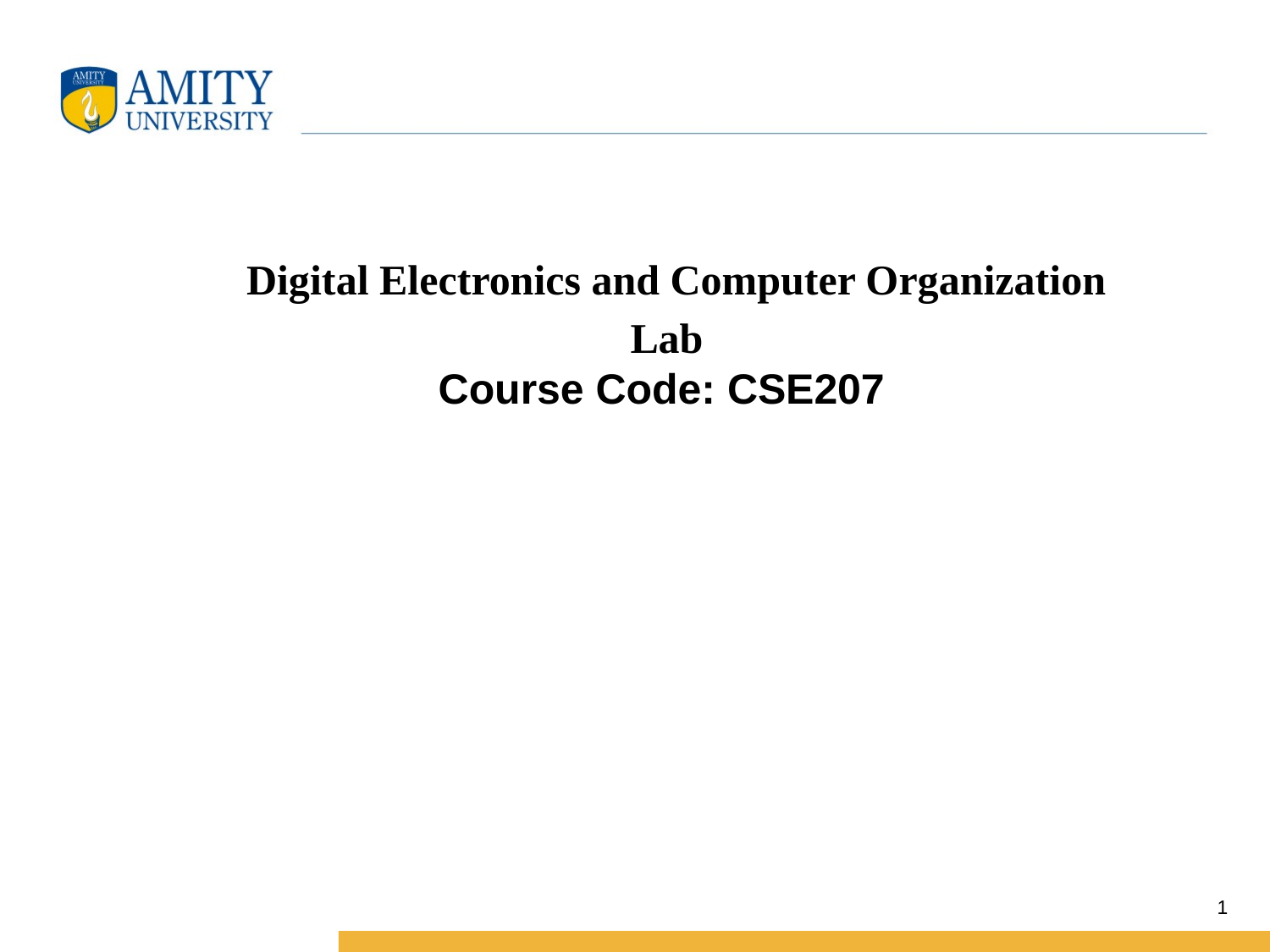

# Digital Electronics and Computer Organization Lab Course Code: CSE207
1